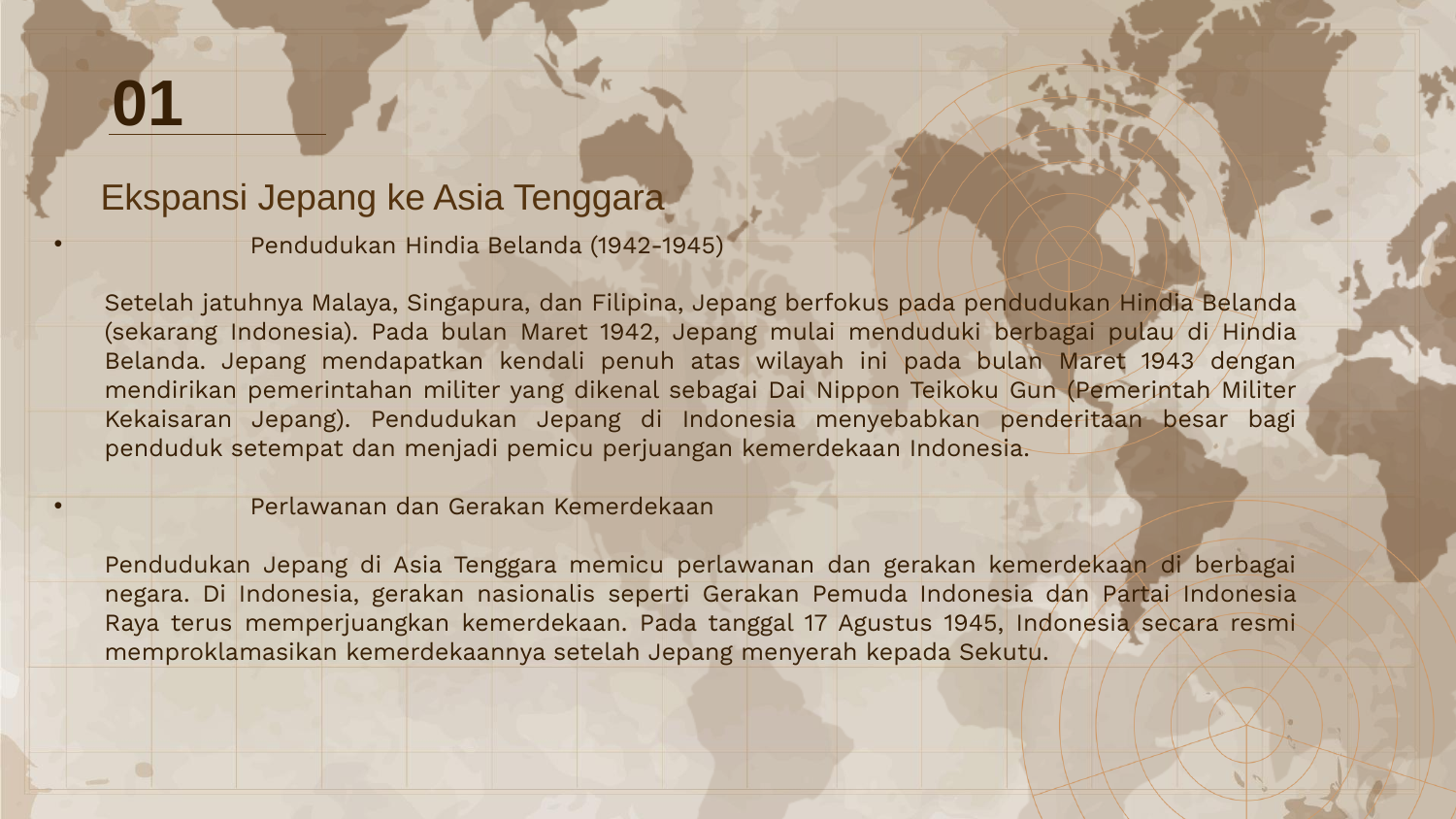

01
# Ekspansi Jepang ke Asia Tenggara
	Pendudukan Hindia Belanda (1942-1945)

	Setelah jatuhnya Malaya, Singapura, dan Filipina, Jepang berfokus pada pendudukan Hindia Belanda (sekarang Indonesia). Pada bulan Maret 1942, Jepang mulai menduduki berbagai pulau di Hindia Belanda. Jepang mendapatkan kendali penuh atas wilayah ini pada bulan Maret 1943 dengan mendirikan pemerintahan militer yang dikenal sebagai Dai Nippon Teikoku Gun (Pemerintah Militer Kekaisaran Jepang). Pendudukan Jepang di Indonesia menyebabkan penderitaan besar bagi penduduk setempat dan menjadi pemicu perjuangan kemerdekaan Indonesia.

	Perlawanan dan Gerakan Kemerdekaan

	Pendudukan Jepang di Asia Tenggara memicu perlawanan dan gerakan kemerdekaan di berbagai negara. Di Indonesia, gerakan nasionalis seperti Gerakan Pemuda Indonesia dan Partai Indonesia Raya terus memperjuangkan kemerdekaan. Pada tanggal 17 Agustus 1945, Indonesia secara resmi memproklamasikan kemerdekaannya setelah Jepang menyerah kepada Sekutu.